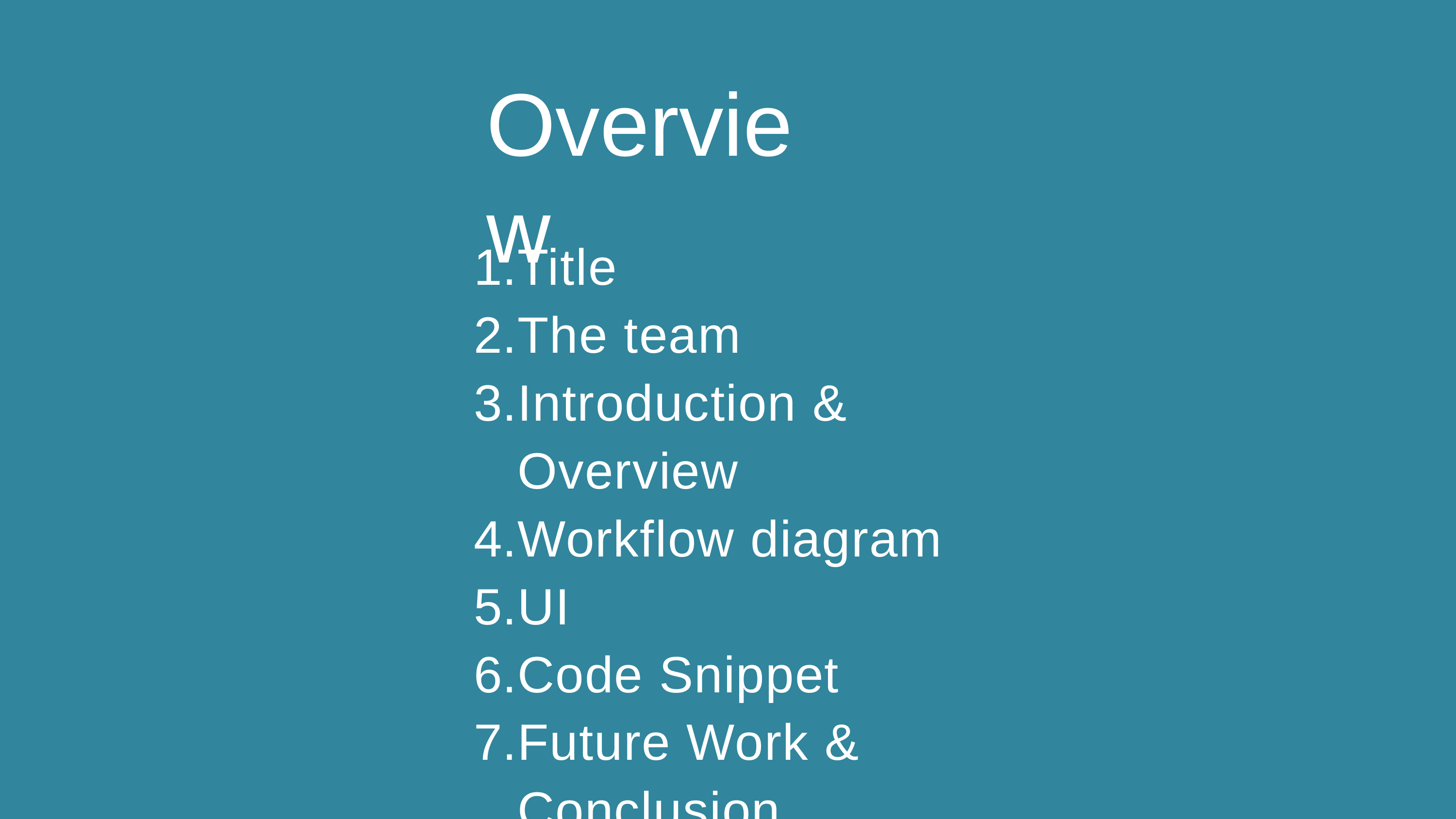

Overview
Title
The team
Introduction & Overview
Workflow diagram
UI
Code Snippet
Future Work & Conclusion